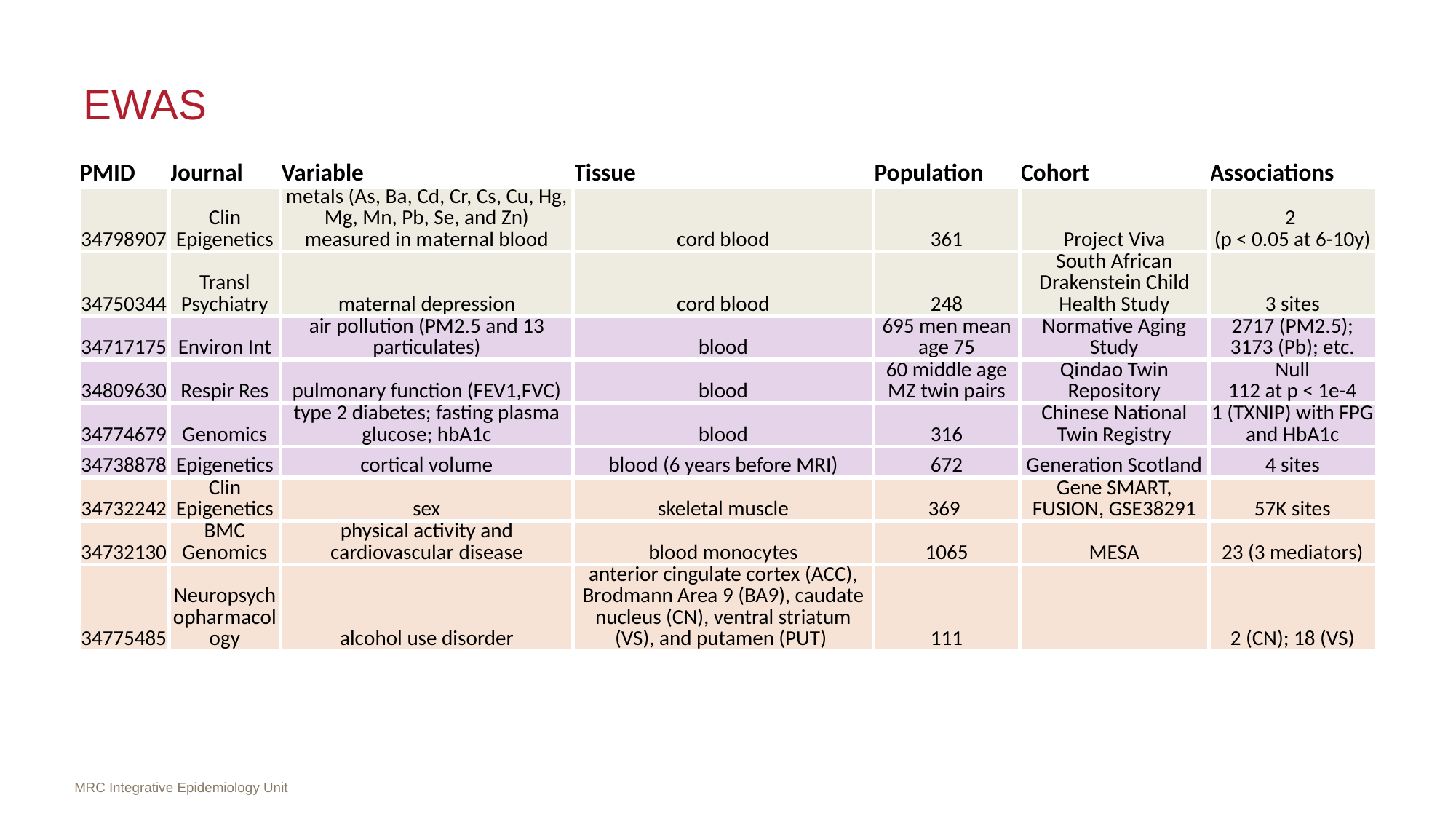

# EWAS
| PMID | Journal | Variable | Tissue | Population | Cohort | Associations |
| --- | --- | --- | --- | --- | --- | --- |
| 34798907 | Clin Epigenetics | metals (As, Ba, Cd, Cr, Cs, Cu, Hg, Mg, Mn, Pb, Se, and Zn) measured in maternal blood | cord blood | 361 | Project Viva | 2 (p < 0.05 at 6-10y) |
| 34750344 | Transl Psychiatry | maternal depression | cord blood | 248 | South African Drakenstein Child Health Study | 3 sites |
| 34717175 | Environ Int | air pollution (PM2.5 and 13 particulates) | blood | 695 men mean age 75 | Normative Aging Study | 2717 (PM2.5); 3173 (Pb); etc. |
| 34809630 | Respir Res | pulmonary function (FEV1,FVC) | blood | 60 middle age MZ twin pairs | Qindao Twin Repository | Null 112 at p < 1e-4 |
| 34774679 | Genomics | type 2 diabetes; fasting plasma glucose; hbA1c | blood | 316 | Chinese National Twin Registry | 1 (TXNIP) with FPG and HbA1c |
| 34738878 | Epigenetics | cortical volume | blood (6 years before MRI) | 672 | Generation Scotland | 4 sites |
| 34732242 | Clin Epigenetics | sex | skeletal muscle | 369 | Gene SMART, FUSION, GSE38291 | 57K sites |
| 34732130 | BMC Genomics | physical activity and cardiovascular disease | blood monocytes | 1065 | MESA | 23 (3 mediators) |
| 34775485 | Neuropsychopharmacology | alcohol use disorder | anterior cingulate cortex (ACC), Brodmann Area 9 (BA9), caudate nucleus (CN), ventral striatum (VS), and putamen (PUT) | 111 |  | 2 (CN); 18 (VS) |